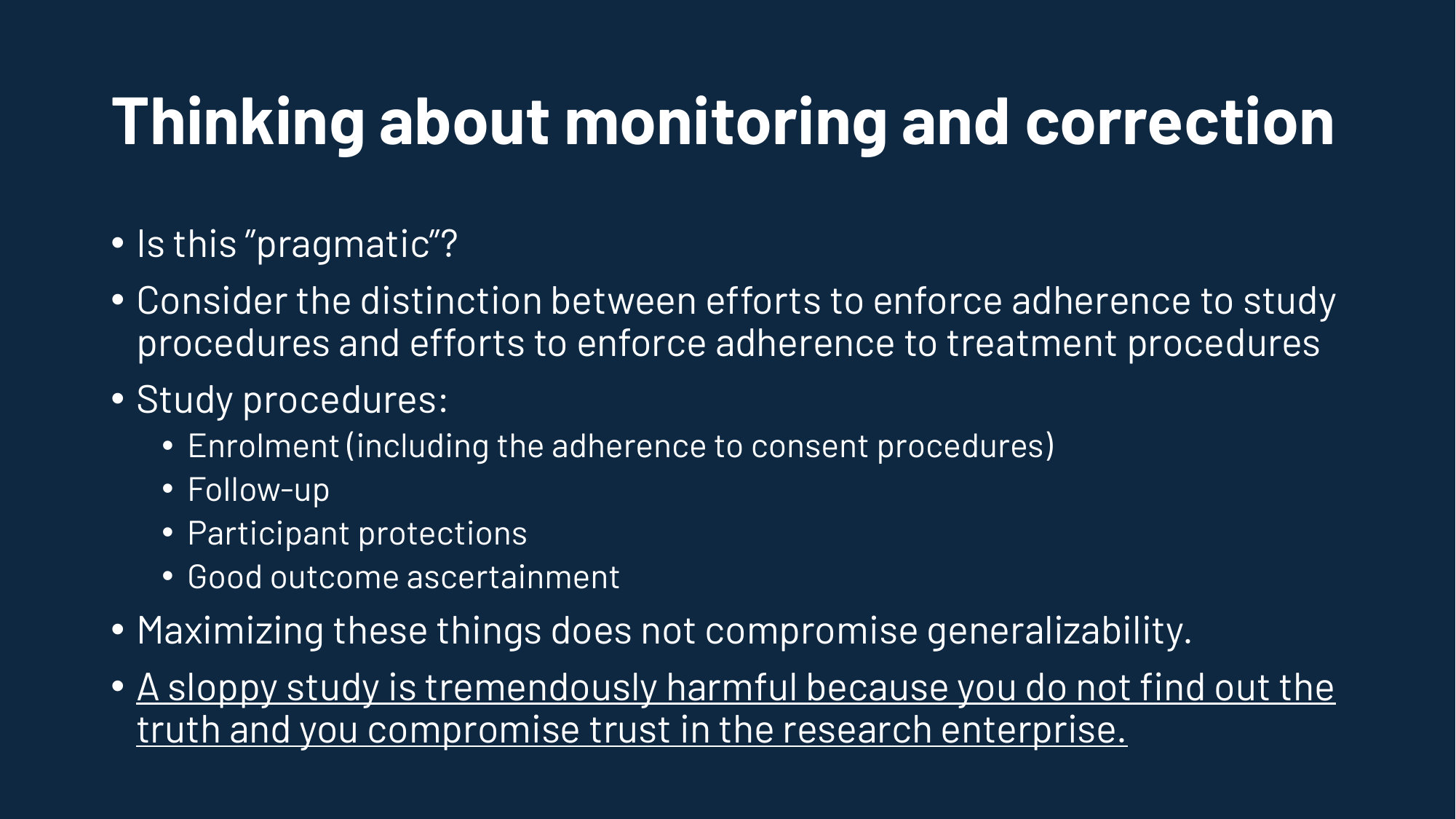

# Thinking about monitoring and correction
Is this ”pragmatic”?
Consider the distinction between efforts to enforce adherence to study procedures and efforts to enforce adherence to treatment procedures
Study procedures:
Enrolment (including the adherence to consent procedures)
Follow-up
Participant protections
Good outcome ascertainment
Maximizing these things does not compromise generalizability.
A sloppy study is tremendously harmful because you do not find out the truth and you compromise trust in the research enterprise.